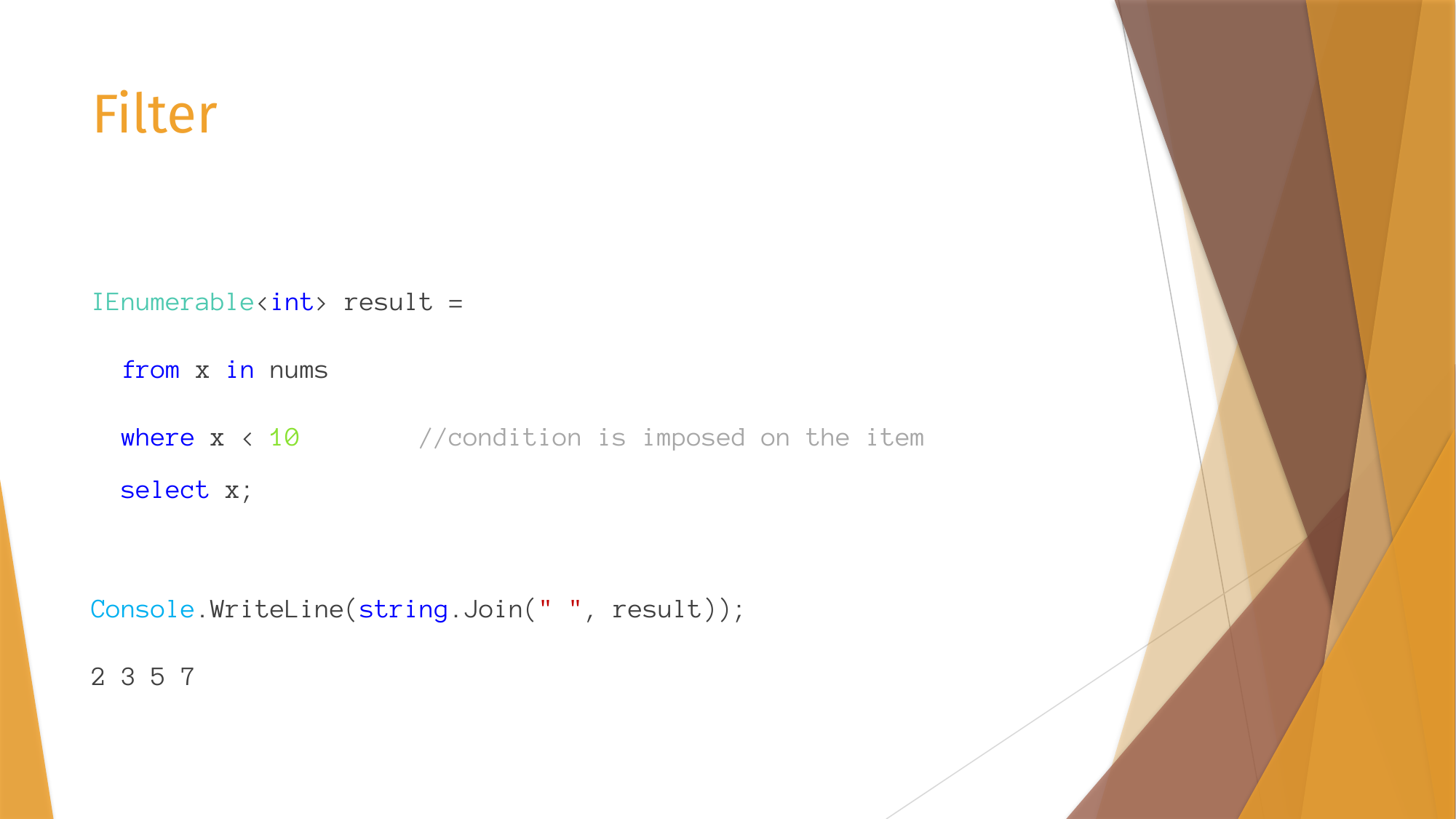

# Filter
IEnumerable<int> result =
  from x in nums
  where x < 10 	//condition is imposed on the item
  select x;
Console.WriteLine(string.Join(" ", result));
2 3 5 7